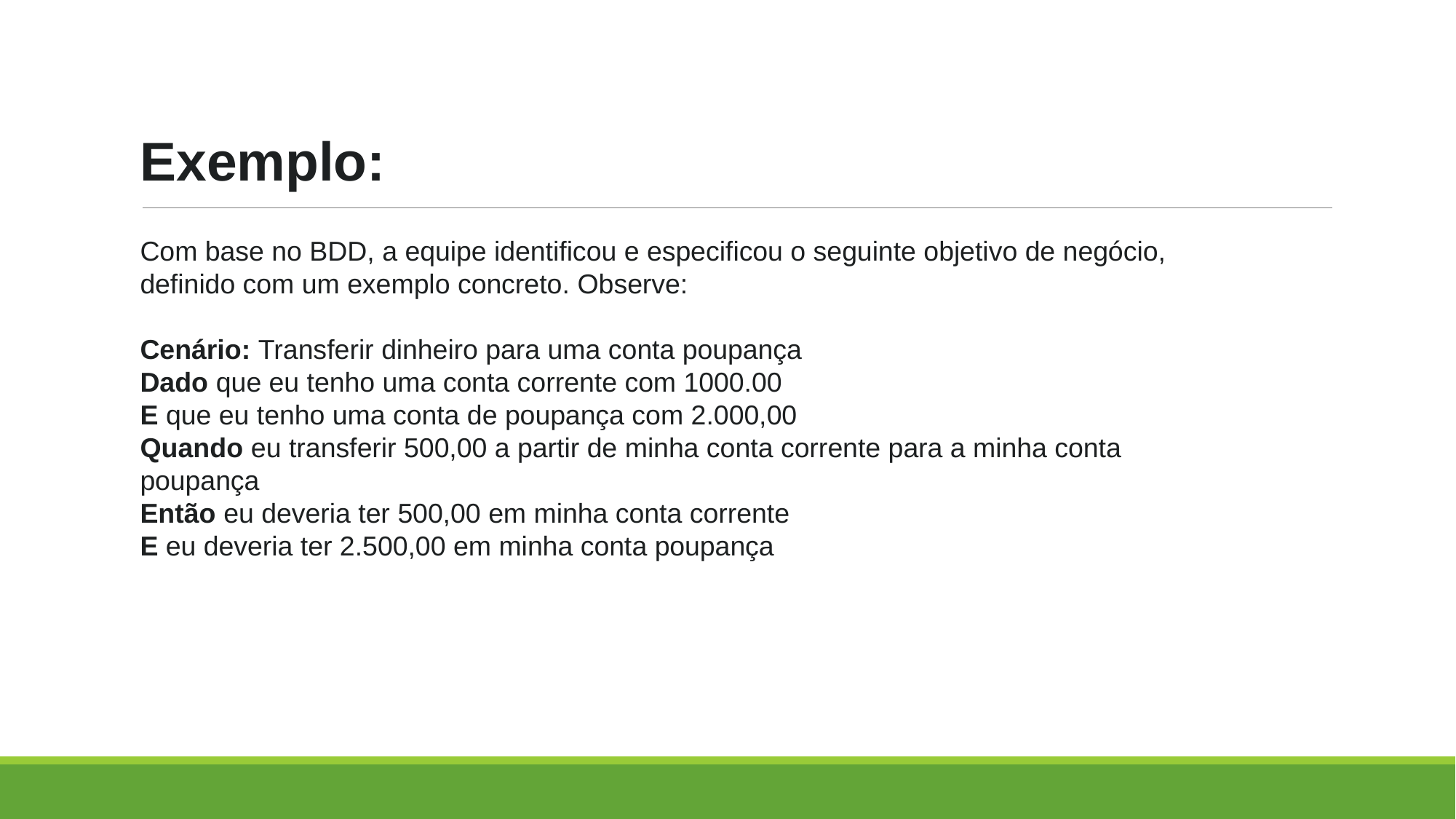

Exemplo:
Com base no BDD, a equipe identificou e especificou o seguinte objetivo de negócio, definido com um exemplo concreto. Observe:

Cenário: Transferir dinheiro para uma conta poupança
Dado que eu tenho uma conta corrente com 1000.00
E que eu tenho uma conta de poupança com 2.000,00
Quando eu transferir 500,00 a partir de minha conta corrente para a minha conta poupança
Então eu deveria ter 500,00 em minha conta corrente 
E eu deveria ter 2.500,00 em minha conta poupança